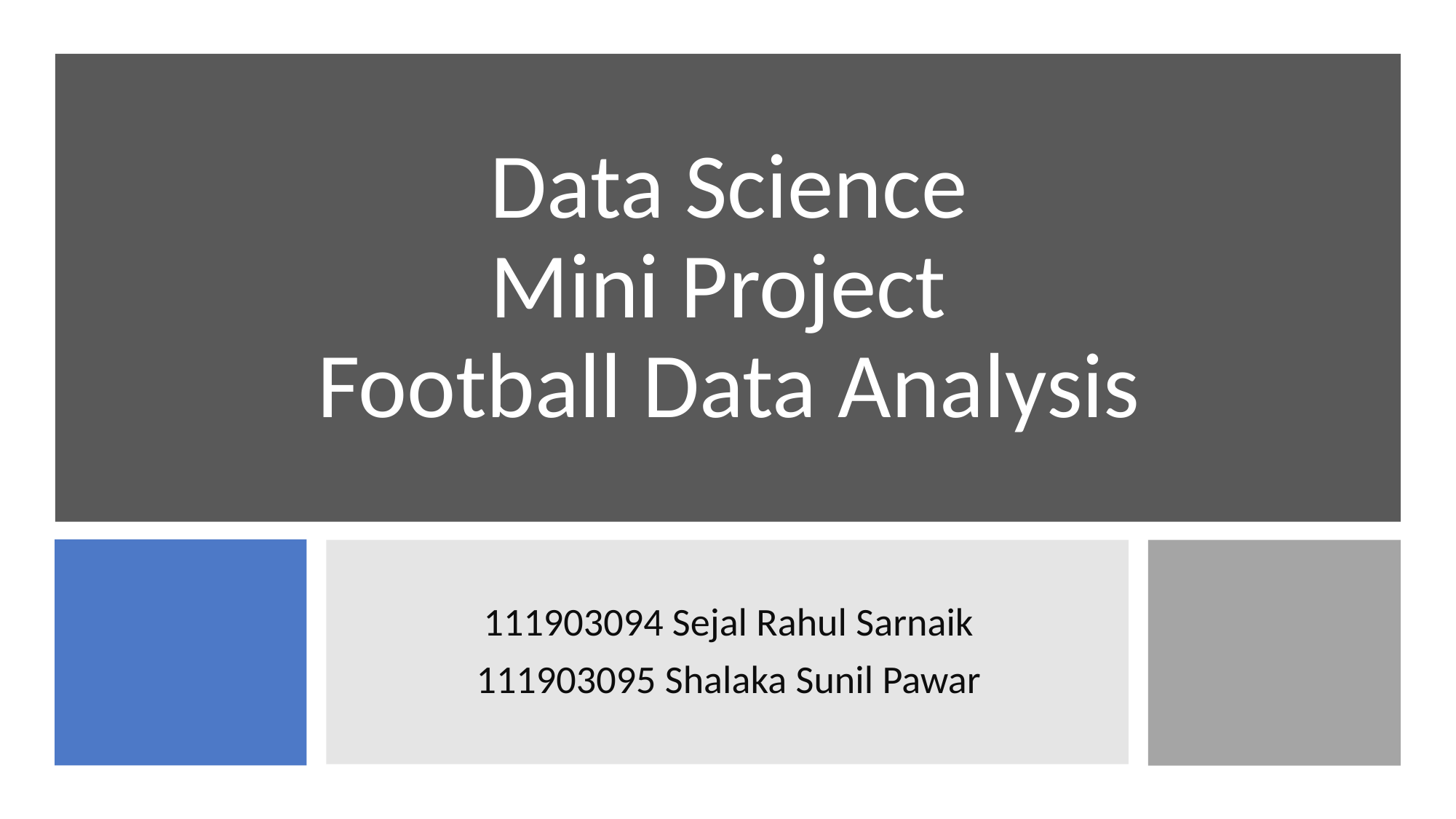

# Data Science Mini Project  Football Data Analysis

111903094 Sejal Rahul Sarnaik
111903095 Shalaka Sunil Pawar